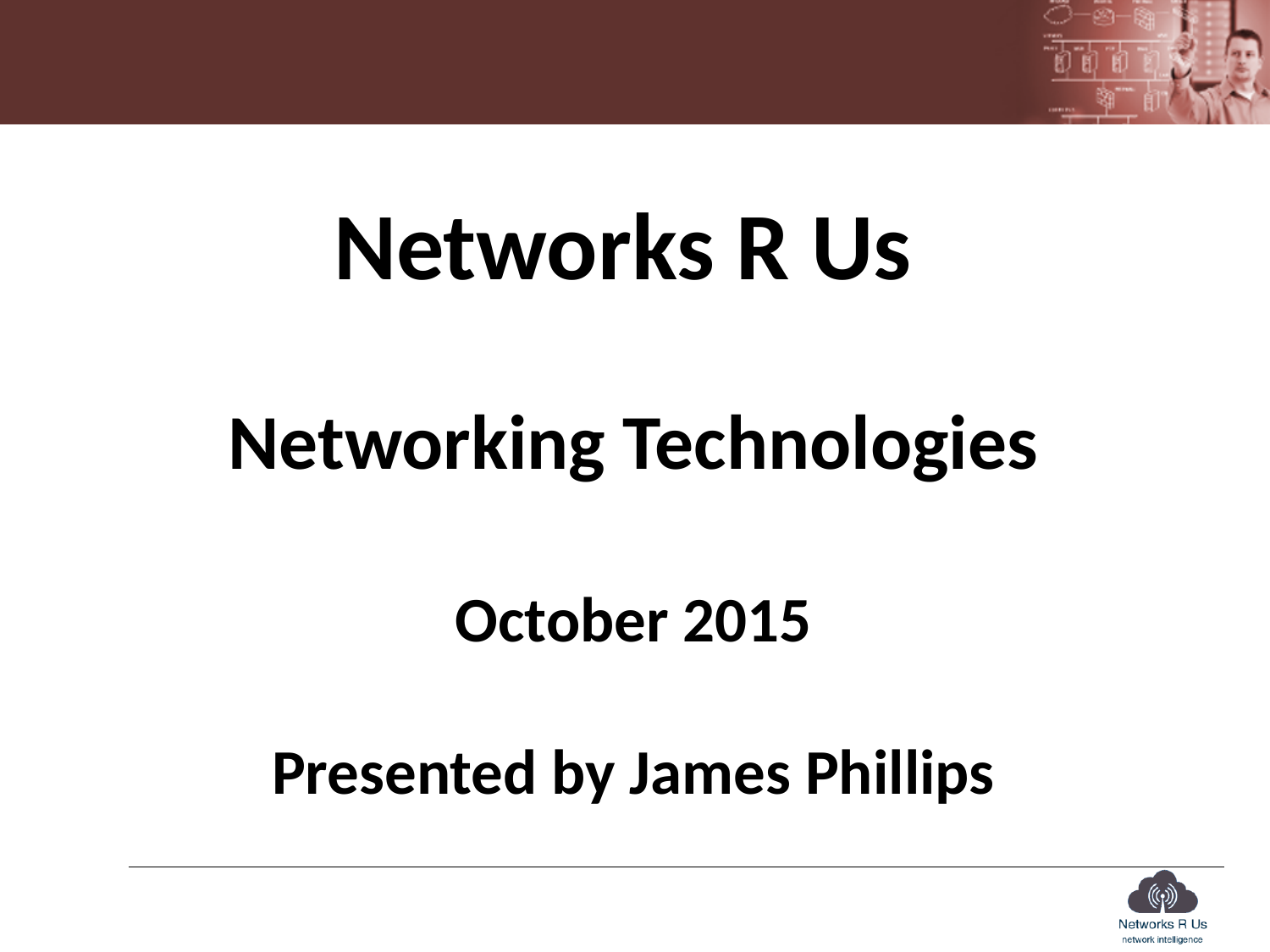

Networks R Us

Networking Technologies

October 2015

Presented by James Phillips